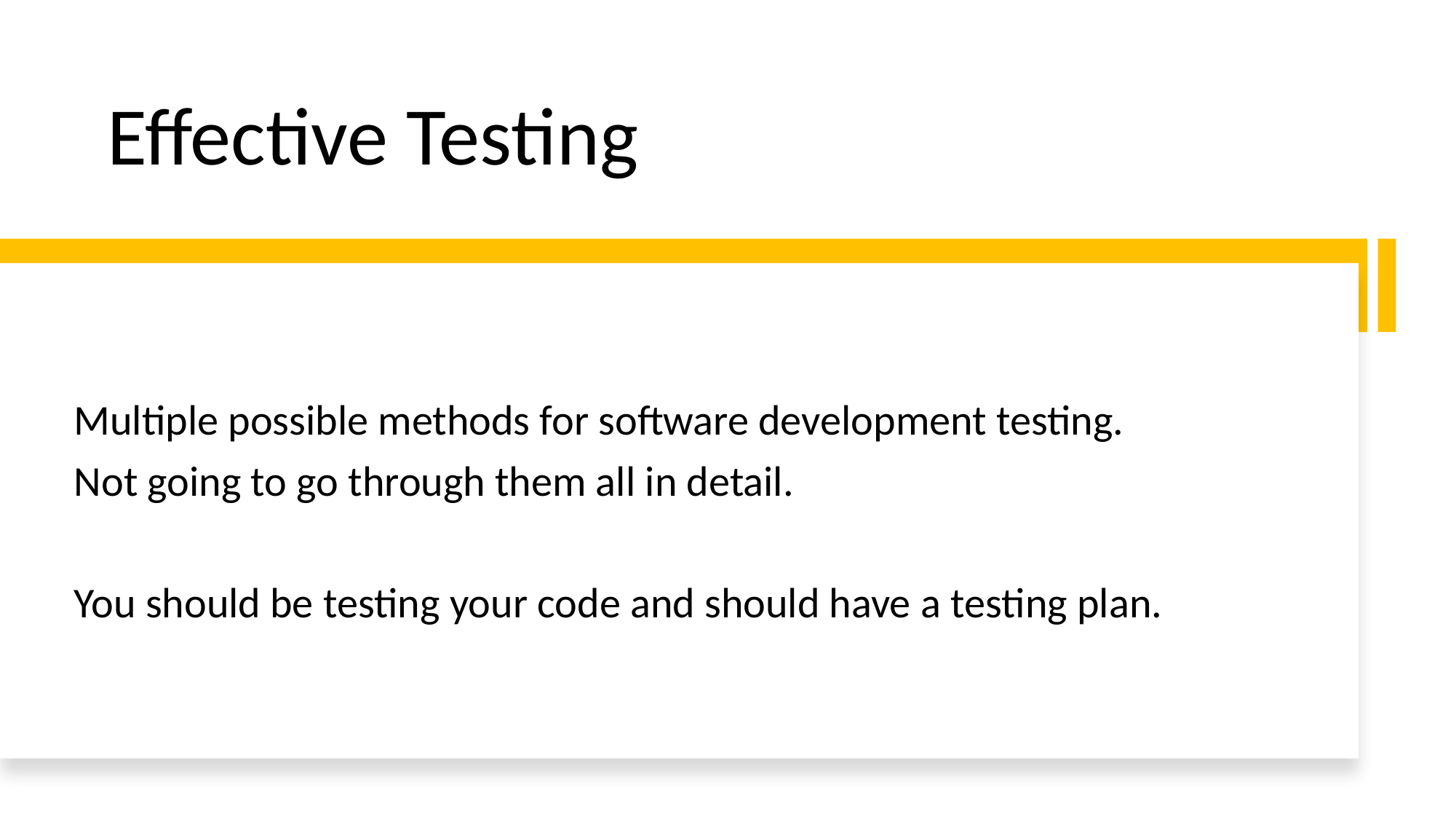

# Effective Testing

Multiple possible methods for software development testing.
Not going to go through them all in detail.

You should be testing your code and should have a testing plan.